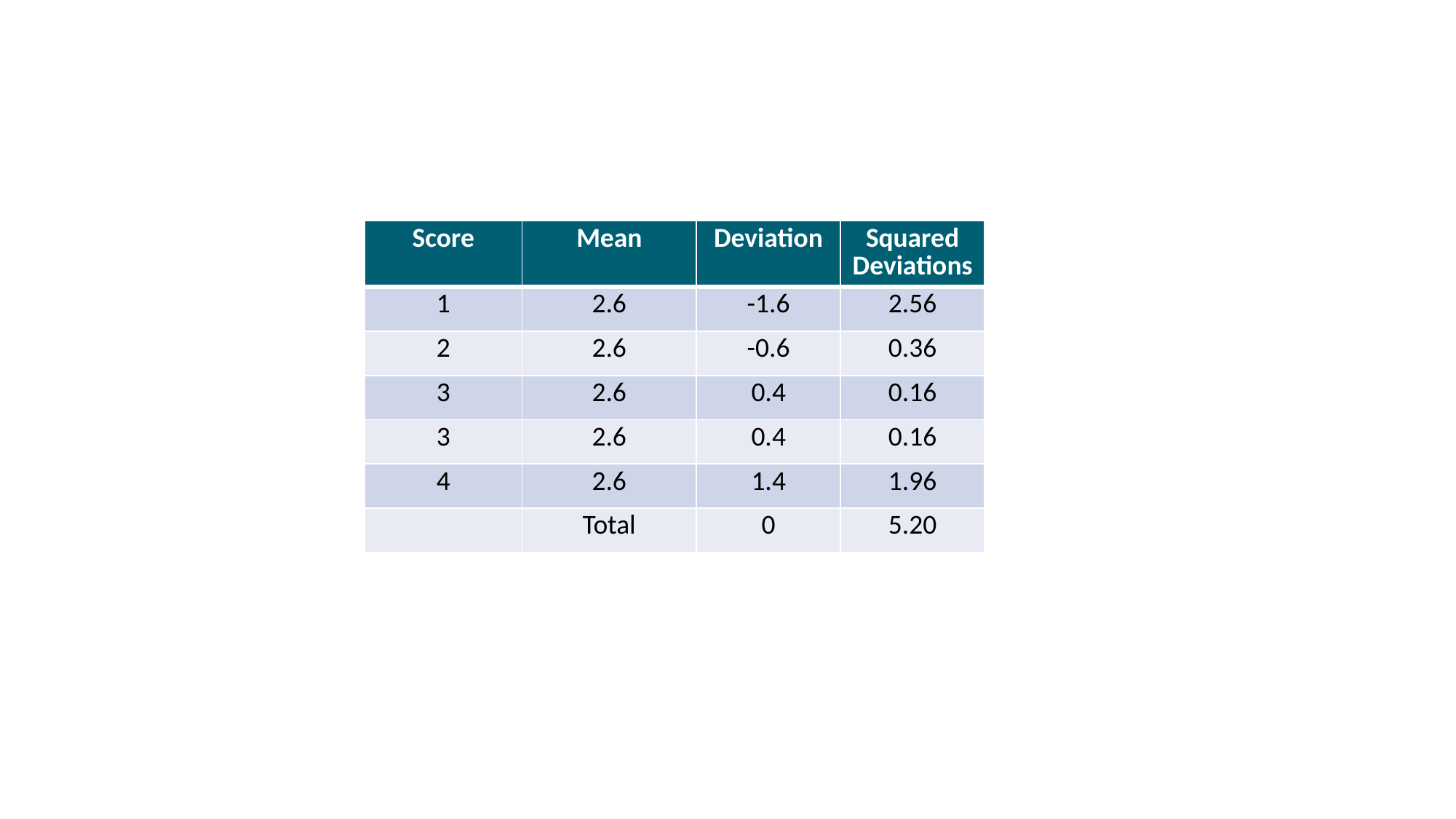

| Score | Mean | Deviation | Squared Deviations |
| --- | --- | --- | --- |
| 1 | 2.6 | -1.6 | 2.56 |
| 2 | 2.6 | -0.6 | 0.36 |
| 3 | 2.6 | 0.4 | 0.16 |
| 3 | 2.6 | 0.4 | 0.16 |
| 4 | 2.6 | 1.4 | 1.96 |
|  | Total | 0 | 5.20 |